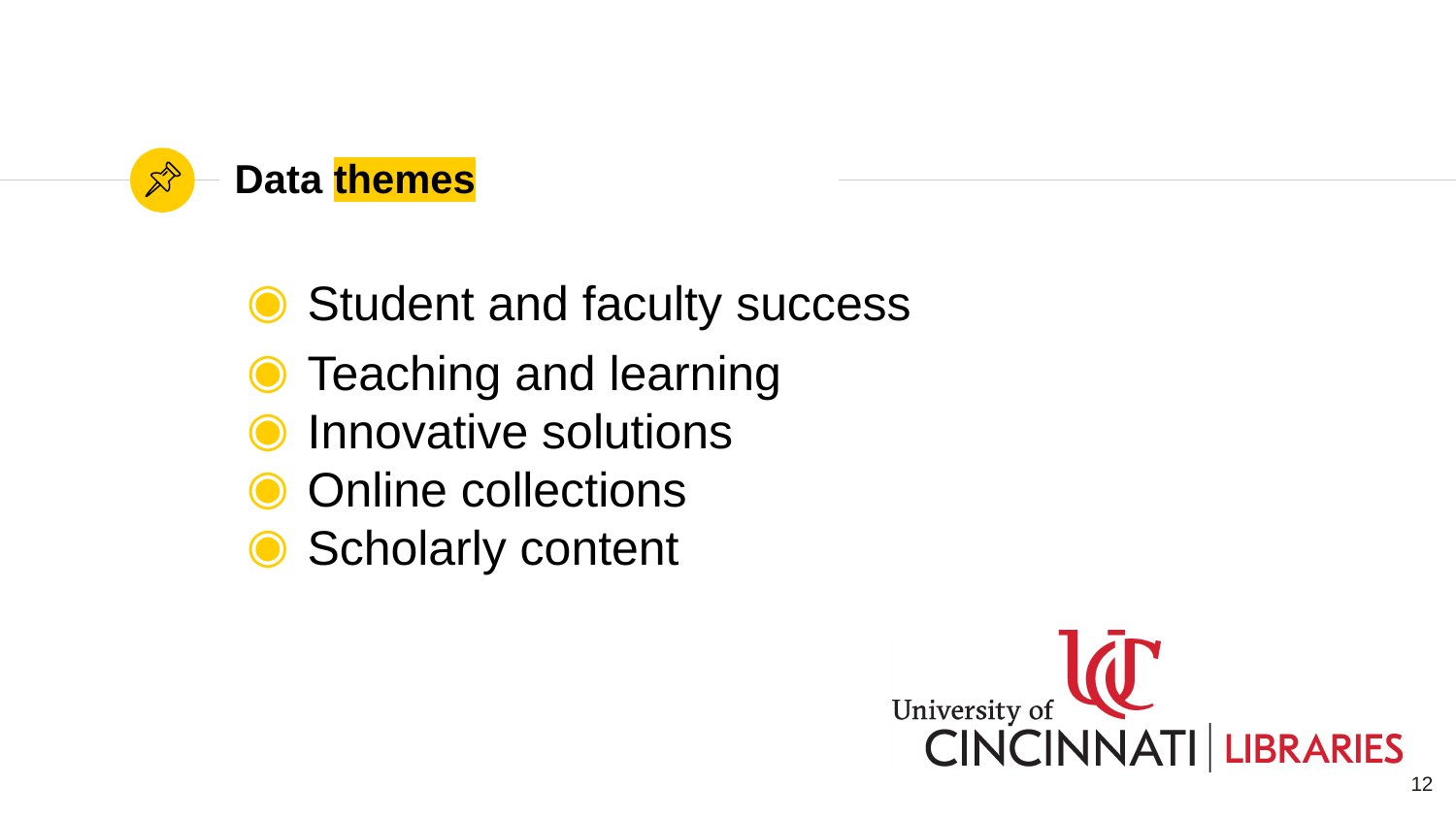

# Data themes

Student and faculty success
Teaching and learning
Innovative solutions
Online collections
Scholarly content

12